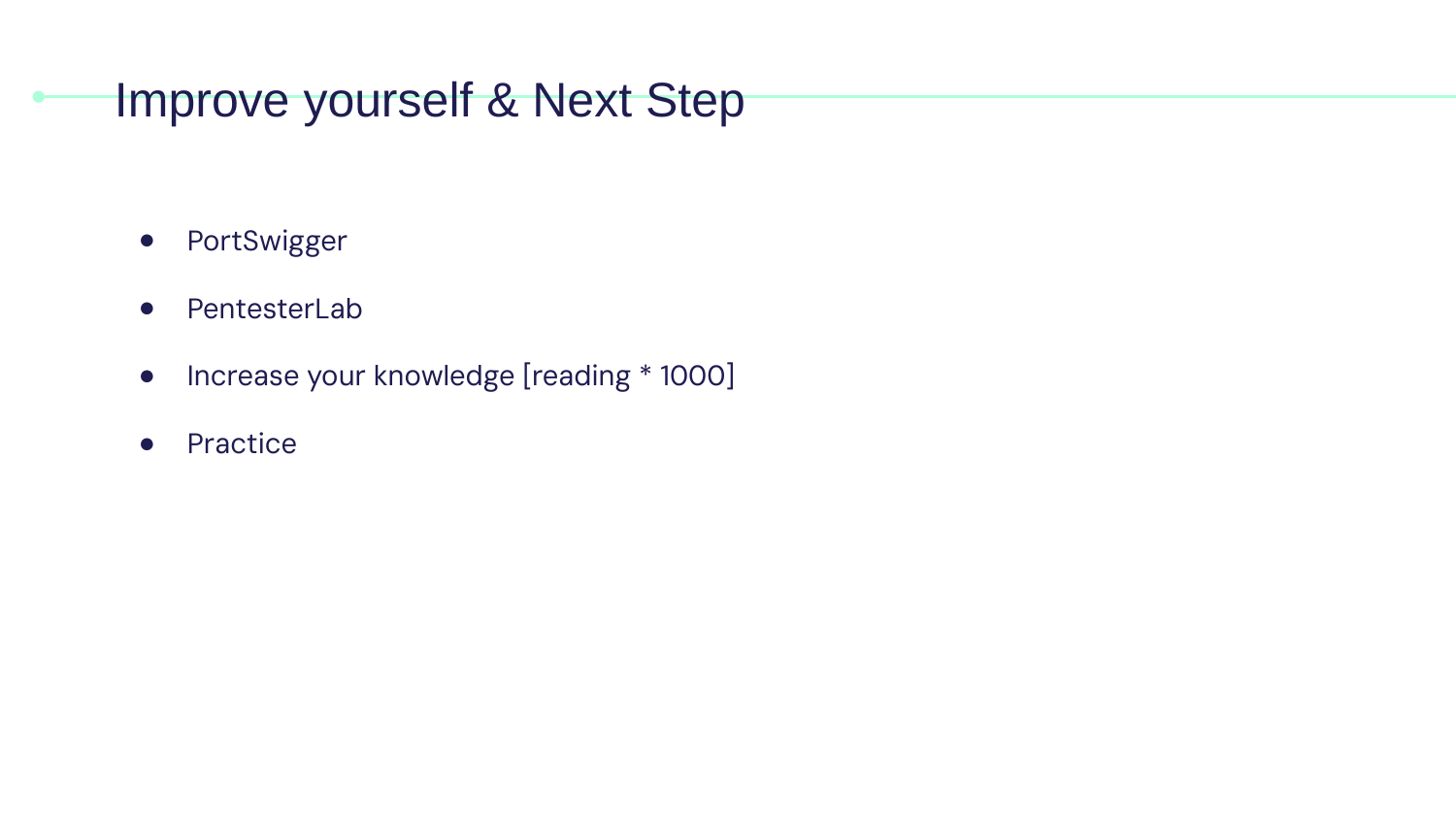

# Improve yourself & Next Step

PortSwigger

PentesterLab

Increase your knowledge [reading * 1000]

Practice